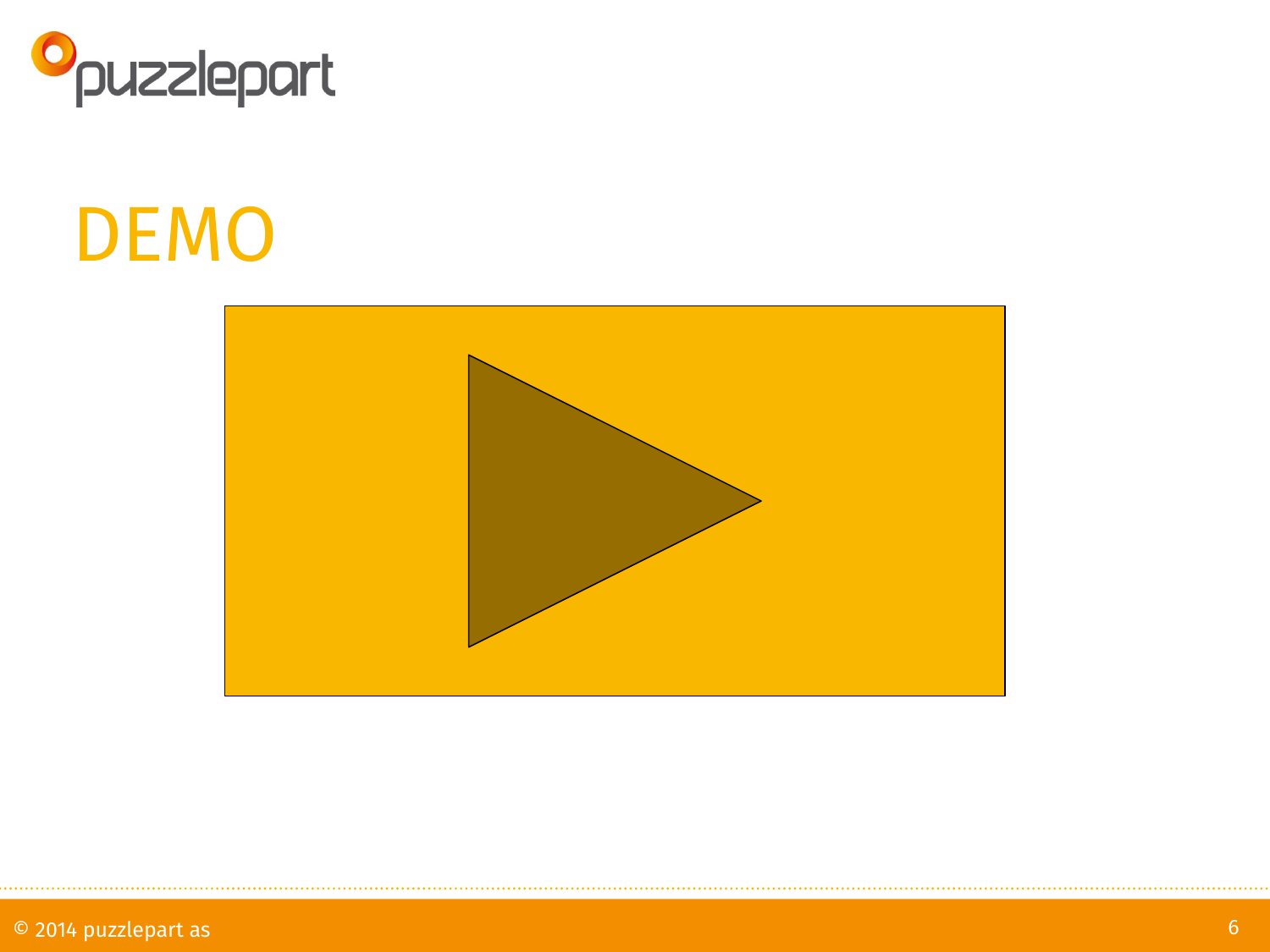

# Demo

6
© 2014 puzzlepart as